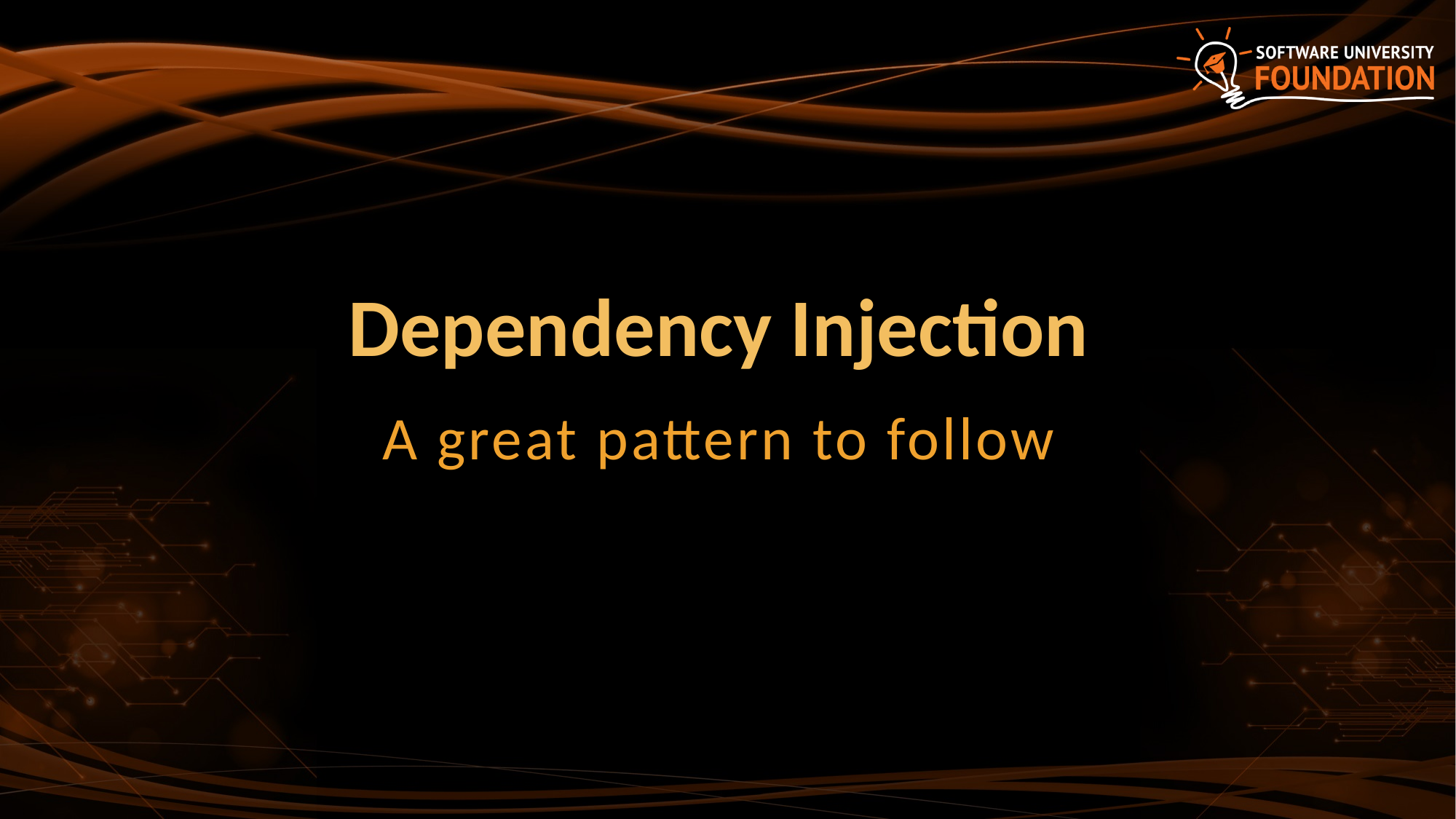

# Dependency Injection
A great pattern to follow